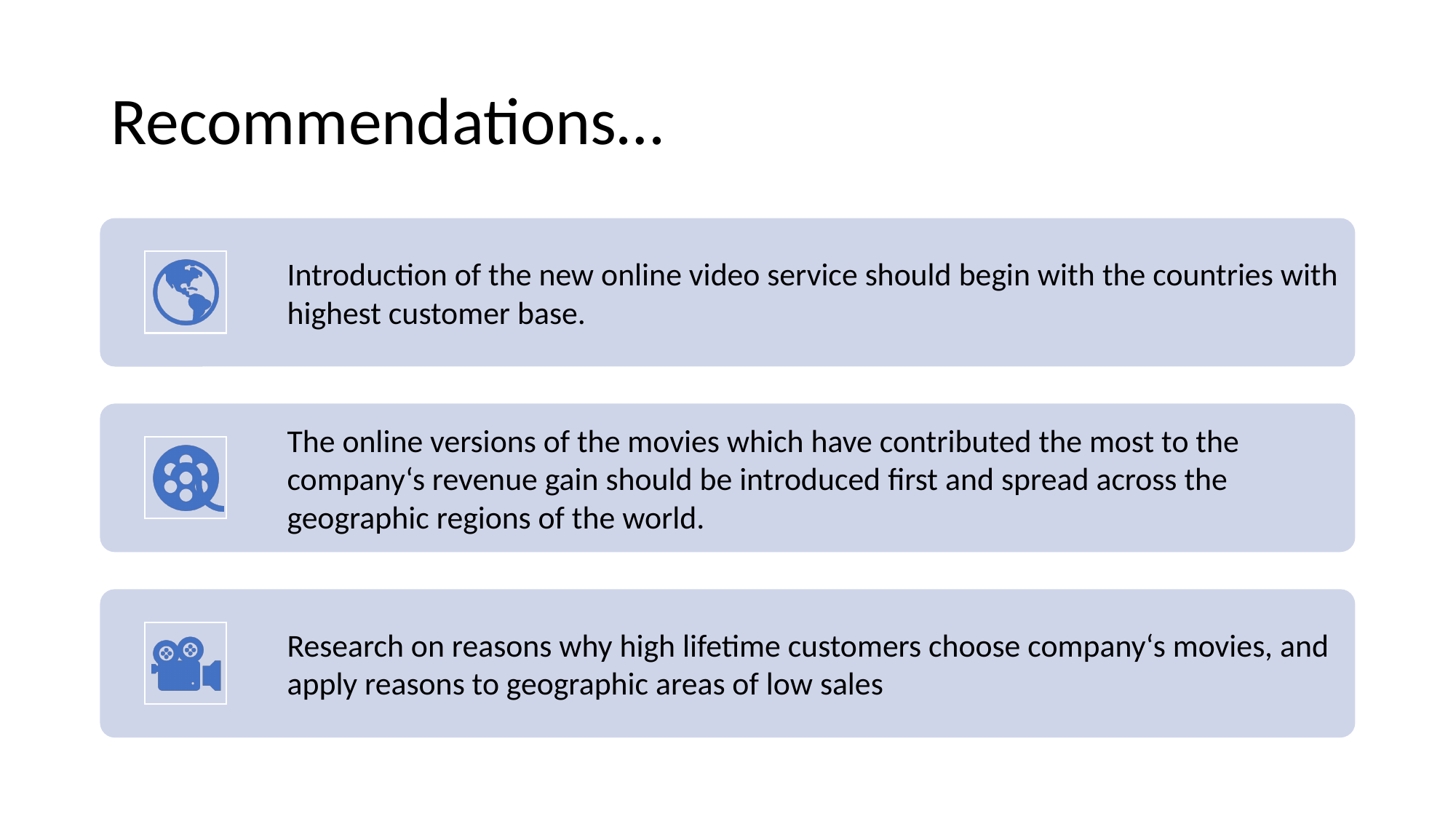

# Recommendations…
Introduction of the new online video service should begin with the countries with highest customer base.
The online versions of the movies which have contributed the most to the company‘s revenue gain should be introduced first and spread across the geographic regions of the world.
Research on reasons why high lifetime customers choose company‘s movies, and apply reasons to geographic areas of low sales